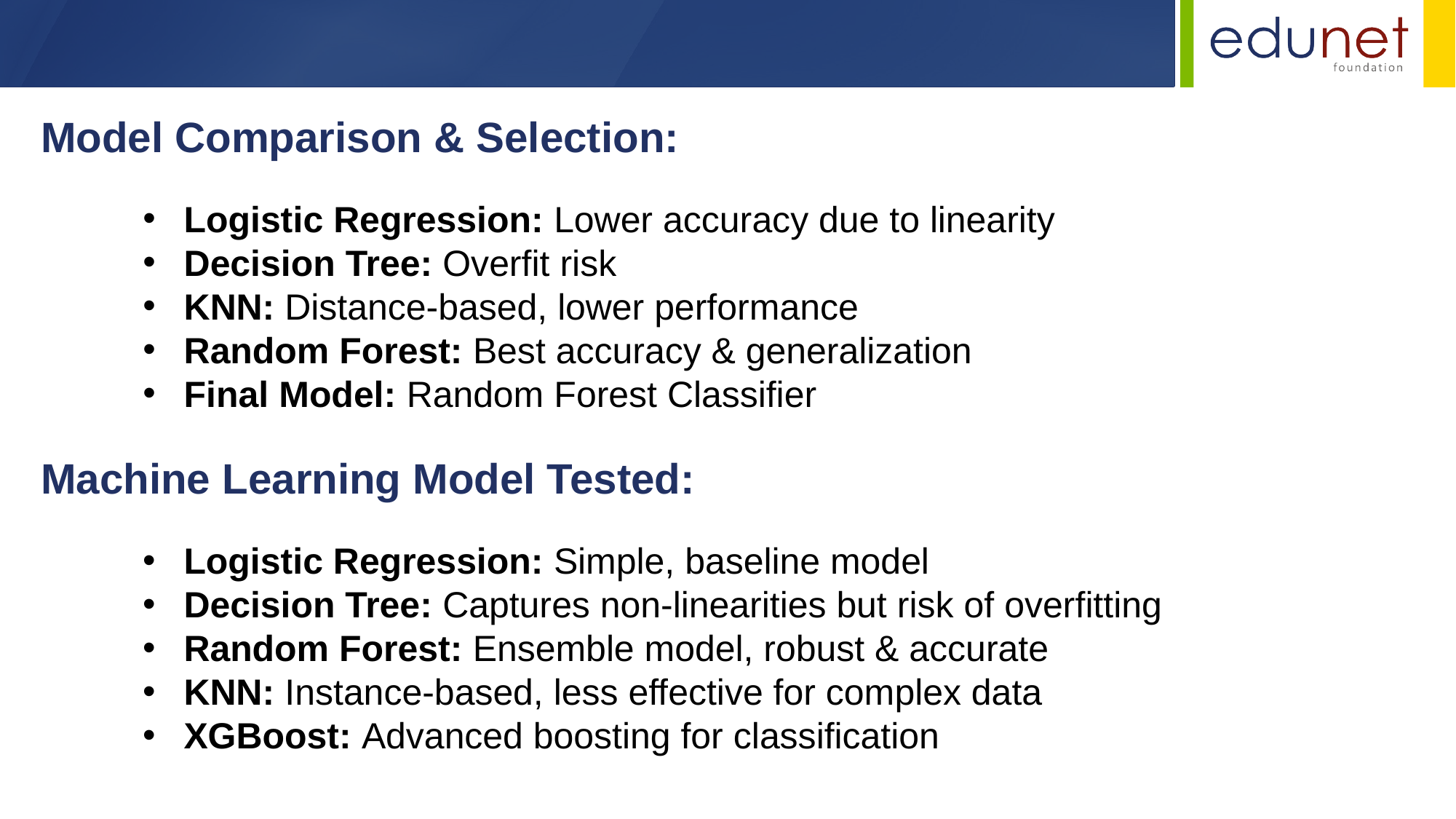

Model Comparison & Selection:
Logistic Regression: Lower accuracy due to linearity
Decision Tree: Overfit risk
KNN: Distance-based, lower performance
Random Forest: Best accuracy & generalization
Final Model: Random Forest Classifier
Machine Learning Model Tested:
Logistic Regression: Simple, baseline model
Decision Tree: Captures non-linearities but risk of overfitting
Random Forest: Ensemble model, robust & accurate
KNN: Instance-based, less effective for complex data
XGBoost: Advanced boosting for classification